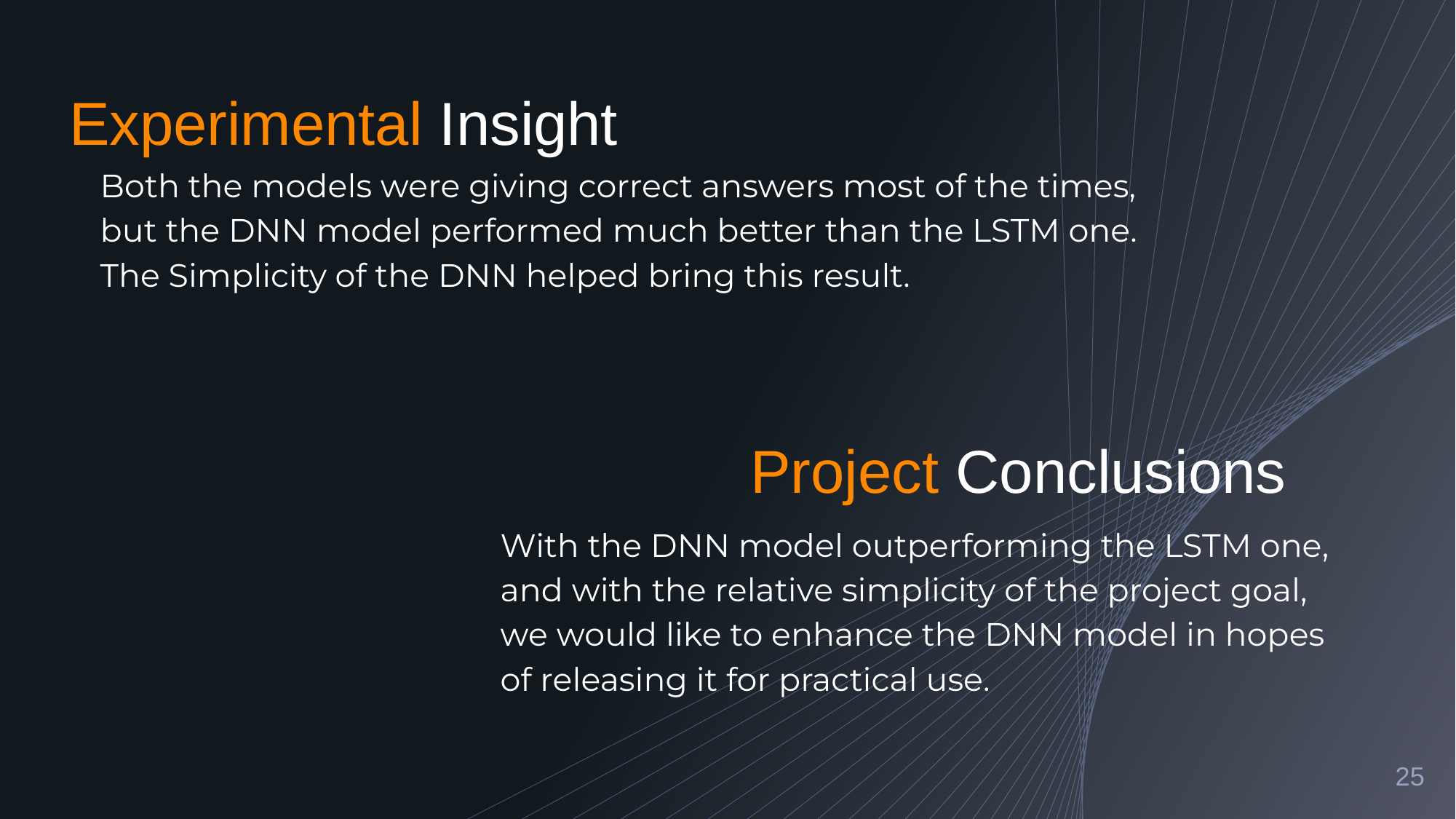

# Experimental Insight
Both the models were giving correct answers most of the times, but the DNN model performed much better than the LSTM one. The Simplicity of the DNN helped bring this result.
Project Conclusions
With the DNN model outperforming the LSTM one, and with the relative simplicity of the project goal, we would like to enhance the DNN model in hopes of releasing it for practical use.
25